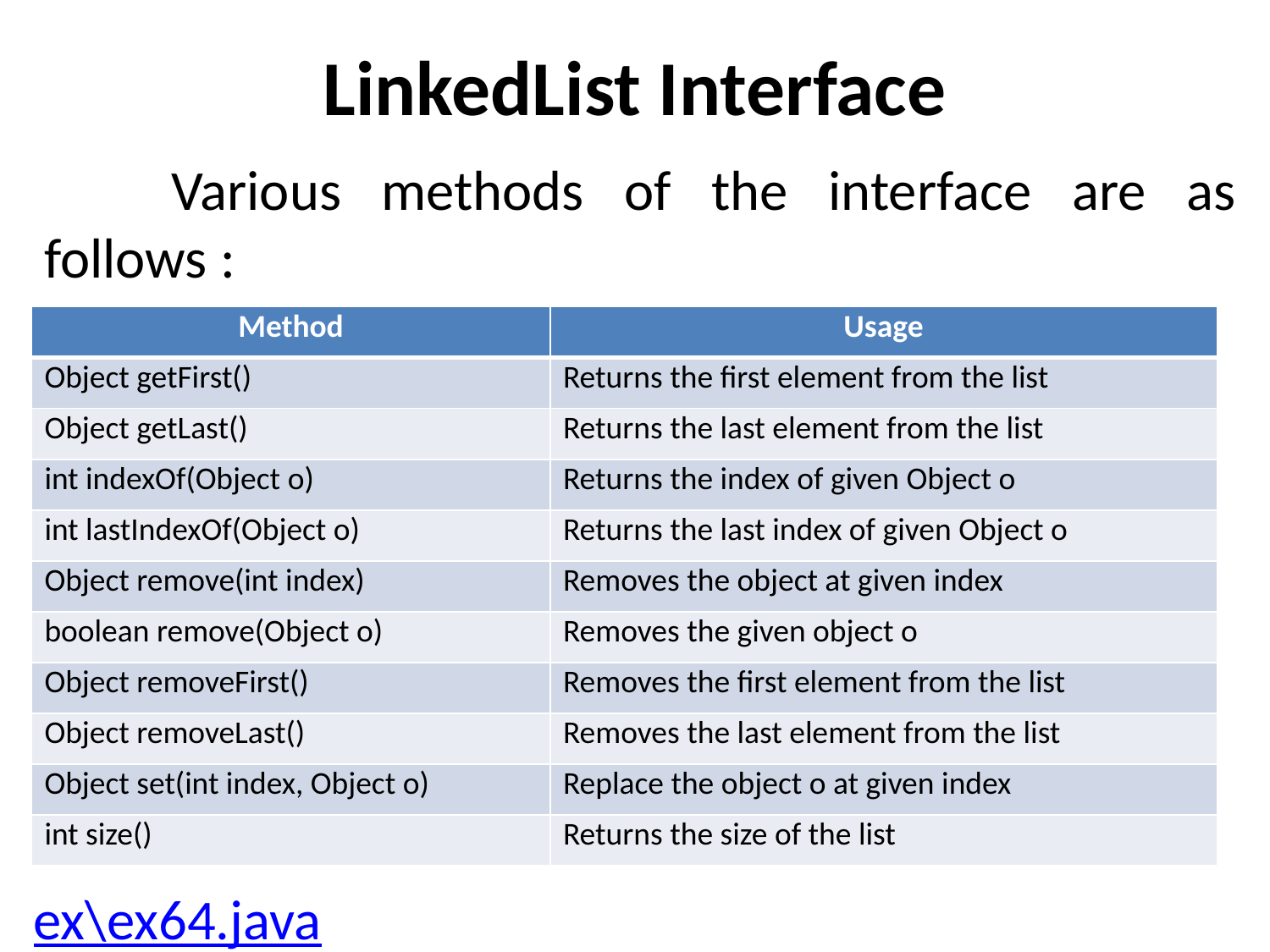

# LinkedList Interface
	Various methods of the interface are as follows :
| Method | Usage |
| --- | --- |
| Object getFirst() | Returns the first element from the list |
| Object getLast() | Returns the last element from the list |
| int indexOf(Object o) | Returns the index of given Object o |
| int lastIndexOf(Object o) | Returns the last index of given Object o |
| Object remove(int index) | Removes the object at given index |
| boolean remove(Object o) | Removes the given object o |
| Object removeFirst() | Removes the first element from the list |
| Object removeLast() | Removes the last element from the list |
| Object set(int index, Object o) | Replace the object o at given index |
| int size() | Returns the size of the list |
ex\ex64.java